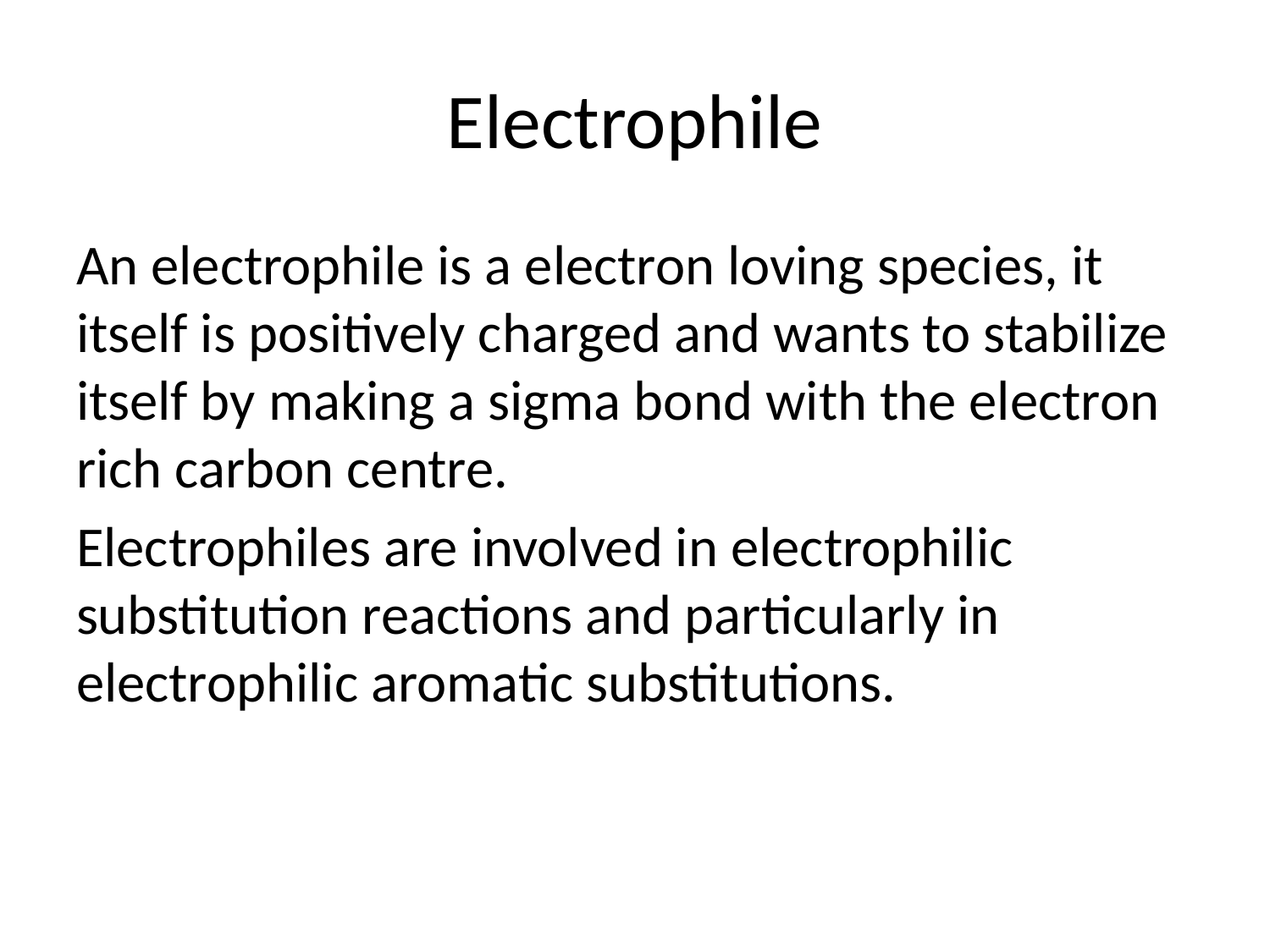

# Electrophile
An electrophile is a electron loving species, it itself is positively charged and wants to stabilize itself by making a sigma bond with the electron rich carbon centre.
Electrophiles are involved in electrophilic substitution reactions and particularly in electrophilic aromatic substitutions.